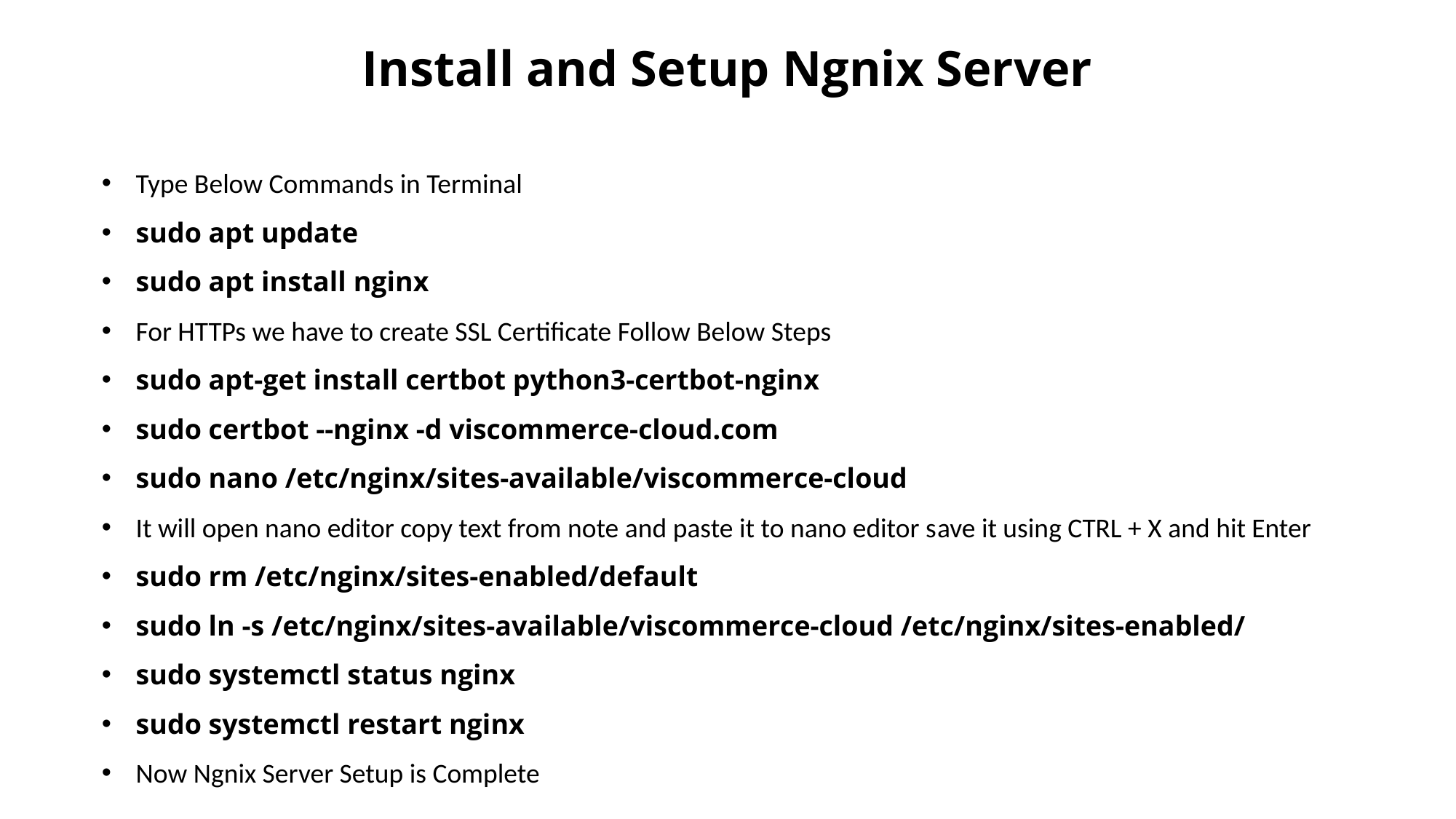

Install and Setup Ngnix Server
Type Below Commands in Terminal
sudo apt update
sudo apt install nginx
For HTTPs we have to create SSL Certificate Follow Below Steps
sudo apt-get install certbot python3-certbot-nginx
sudo certbot --nginx -d viscommerce-cloud.com
sudo nano /etc/nginx/sites-available/viscommerce-cloud
It will open nano editor copy text from note and paste it to nano editor save it using CTRL + X and hit Enter
sudo rm /etc/nginx/sites-enabled/default
sudo ln -s /etc/nginx/sites-available/viscommerce-cloud /etc/nginx/sites-enabled/
sudo systemctl status nginx
sudo systemctl restart nginx
Now Ngnix Server Setup is Complete